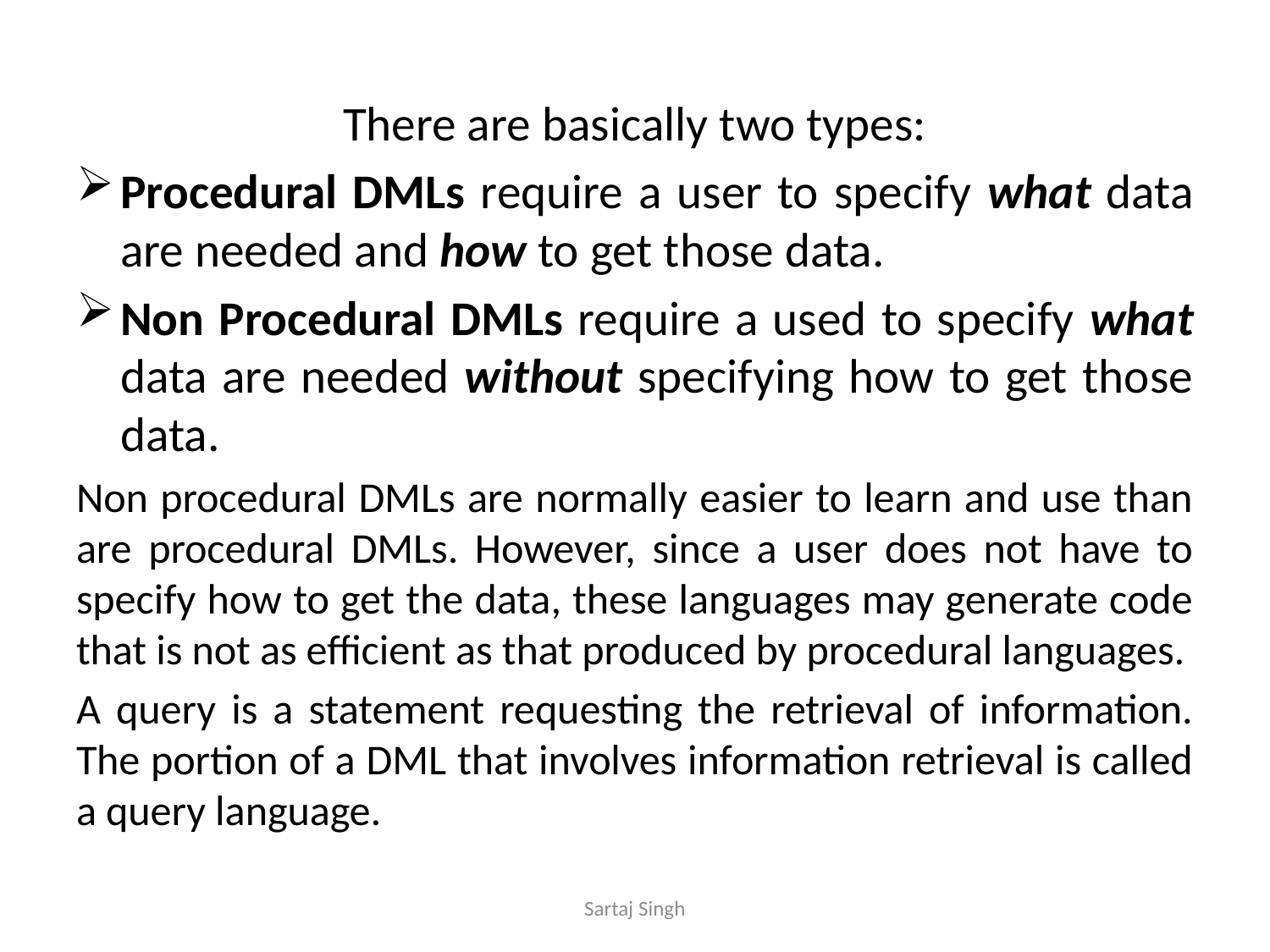

There are basically two types:
Procedural DMLs require a user to specify what data are needed and how to get those data.
Non Procedural DMLs require a used to specify what data are needed without specifying how to get those data.
Non procedural DMLs are normally easier to learn and use than are procedural DMLs. However, since a user does not have to specify how to get the data, these languages may generate code that is not as efficient as that produced by procedural languages.
A query is a statement requesting the retrieval of information. The portion of a DML that involves information retrieval is called a query language.
Sartaj Singh